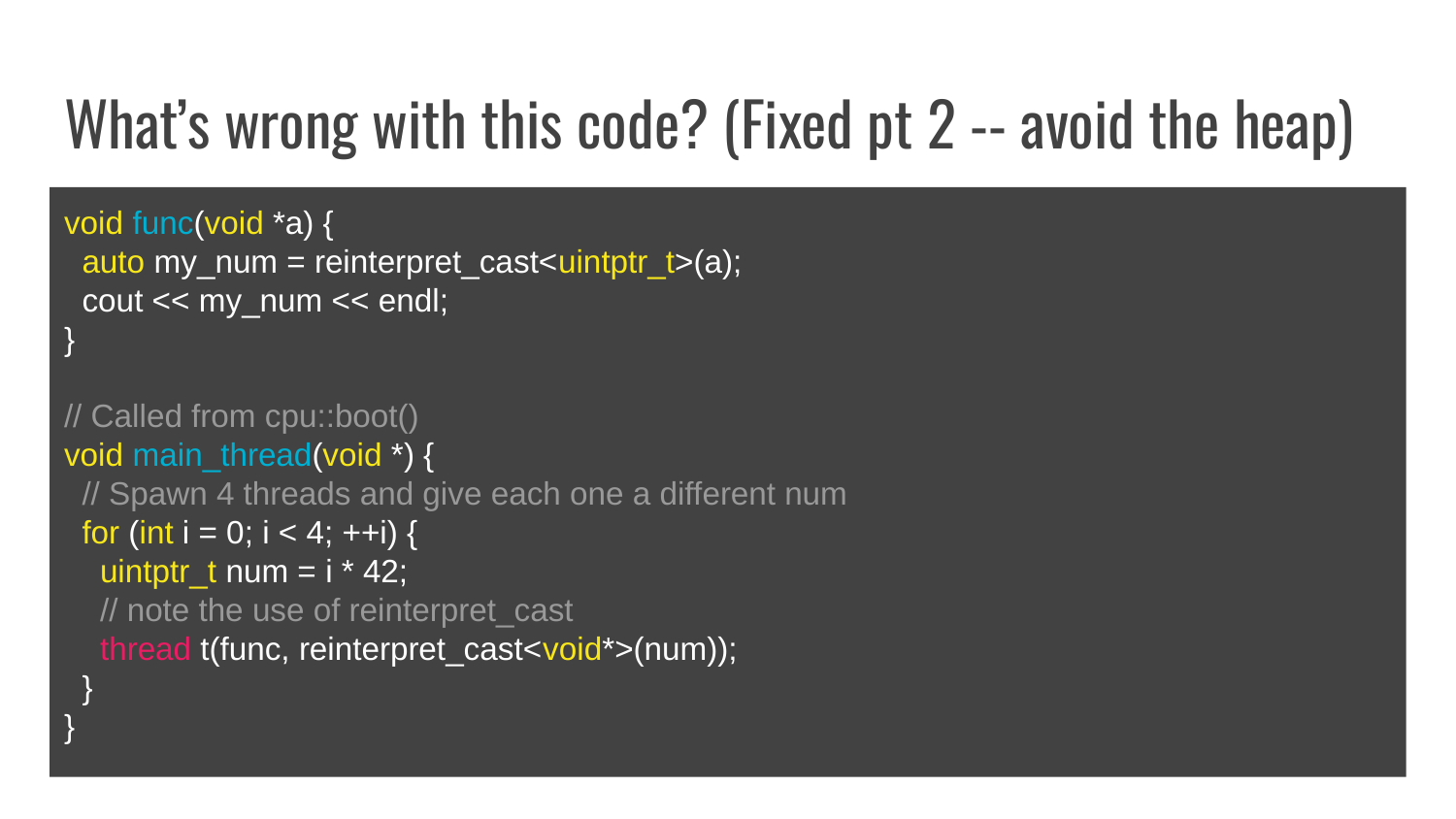

# What’s wrong with this code? (Fixed pt 2 -- avoid the heap)
void func(void *a) {
  auto my_num = reinterpret_cast<uintptr_t>(a);
  cout << my_num << endl;
}

// Called from cpu::boot()
void main_thread(void *) {
  // Spawn 4 threads and give each one a different num
  for (int i = 0; i < 4; ++i) {
    uintptr_t num = i * 42;
    // note the use of reinterpret_cast
    thread t(func, reinterpret_cast<void*>(num));
  }
}